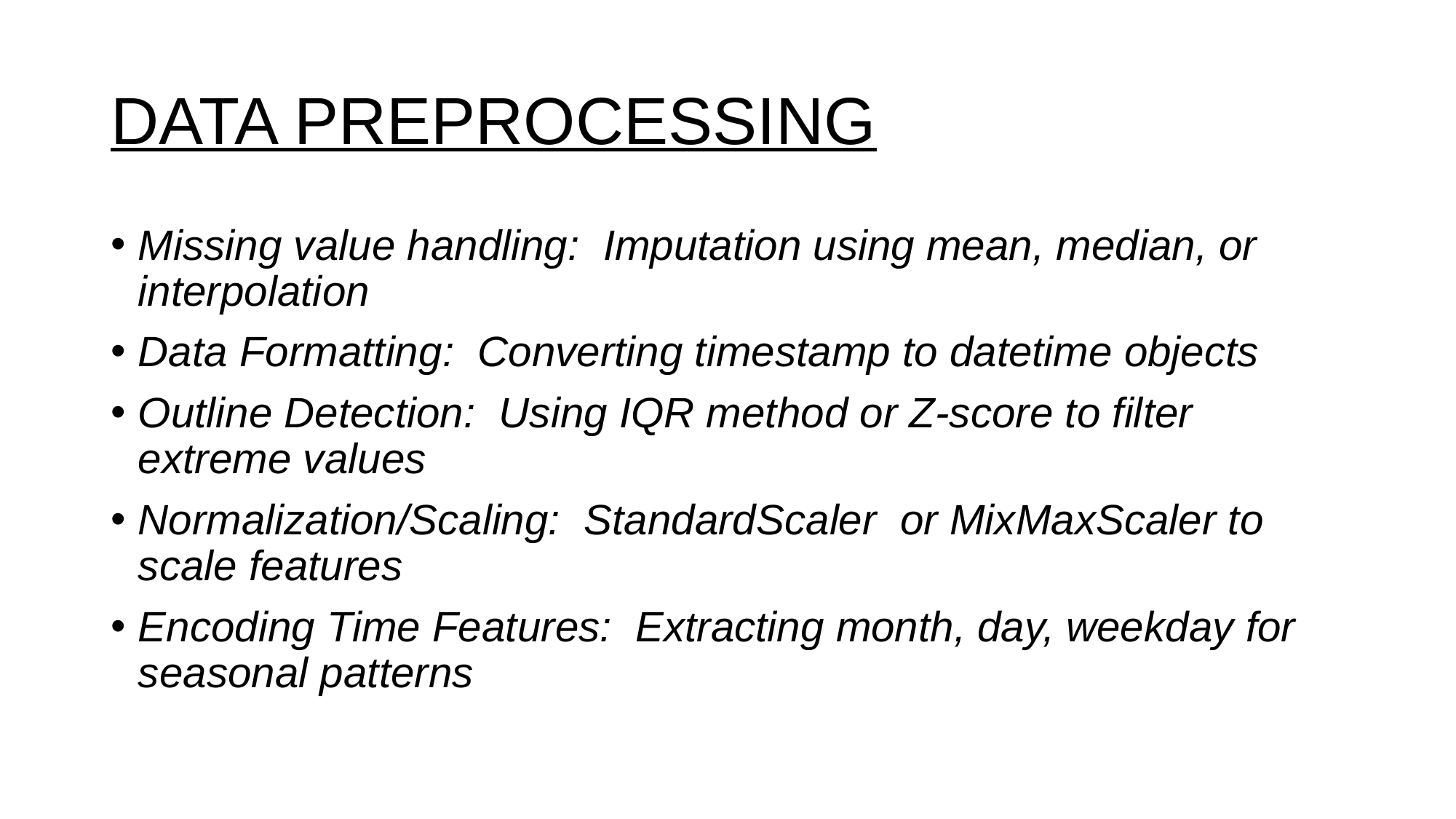

# DATA PREPROCESSING
Missing value handling:  Imputation using mean, median, or interpolation
Data Formatting:  Converting timestamp to datetime objects
Outline Detection:  Using IQR method or Z-score to filter extreme values
Normalization/Scaling:  StandardScaler  or MixMaxScaler to scale features
Encoding Time Features:  Extracting month, day, weekday for seasonal patterns